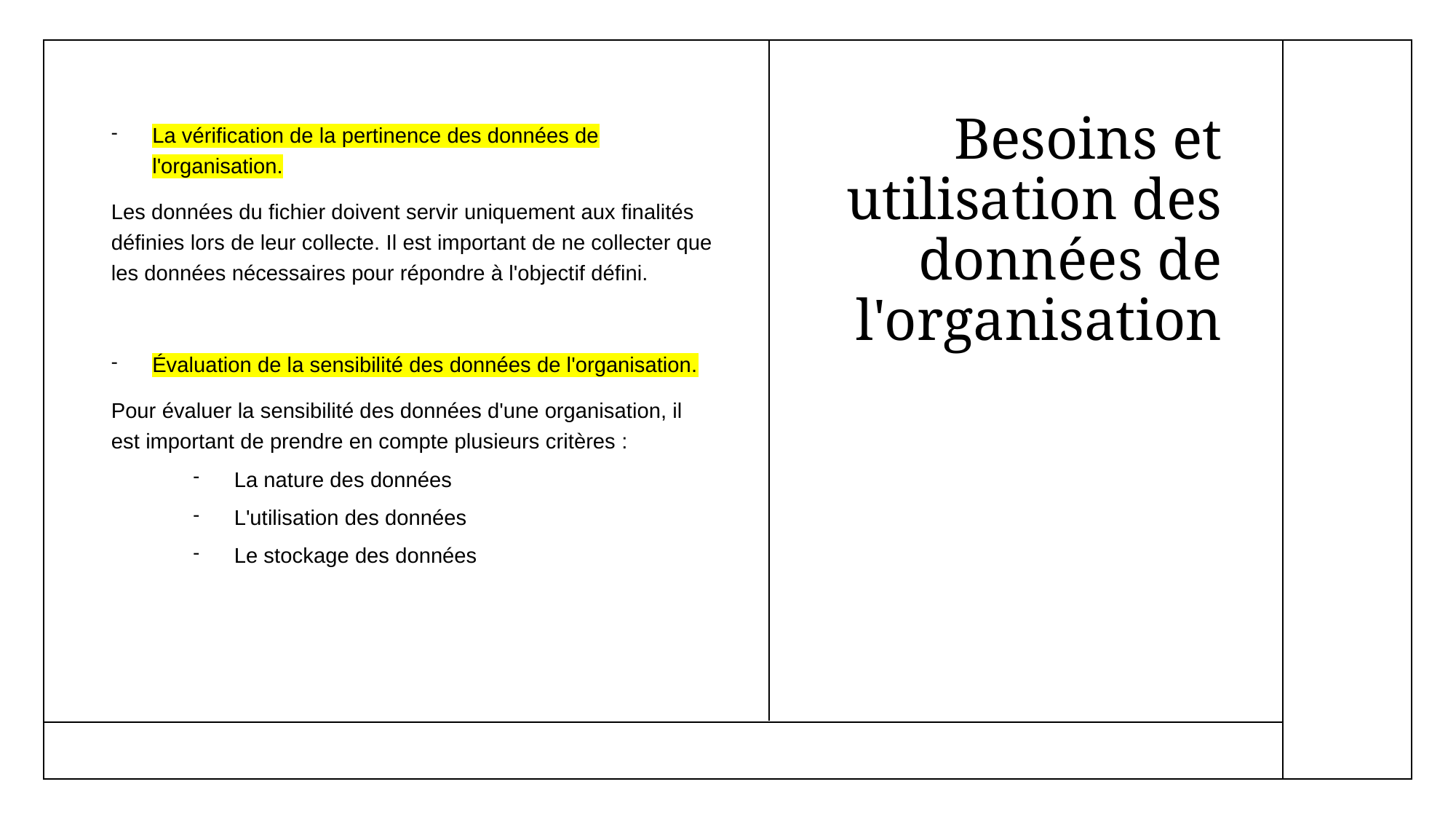

La vérification de la pertinence des données de l'organisation.
Les données du fichier doivent servir uniquement aux finalités définies lors de leur collecte. Il est important de ne collecter que les données nécessaires pour répondre à l'objectif défini.

Évaluation de la sensibilité des données de l'organisation.
Pour évaluer la sensibilité des données d'une organisation, il est important de prendre en compte plusieurs critères :
La nature des données
L'utilisation des données
Le stockage des données

# Besoins et utilisation des données de l'organisation